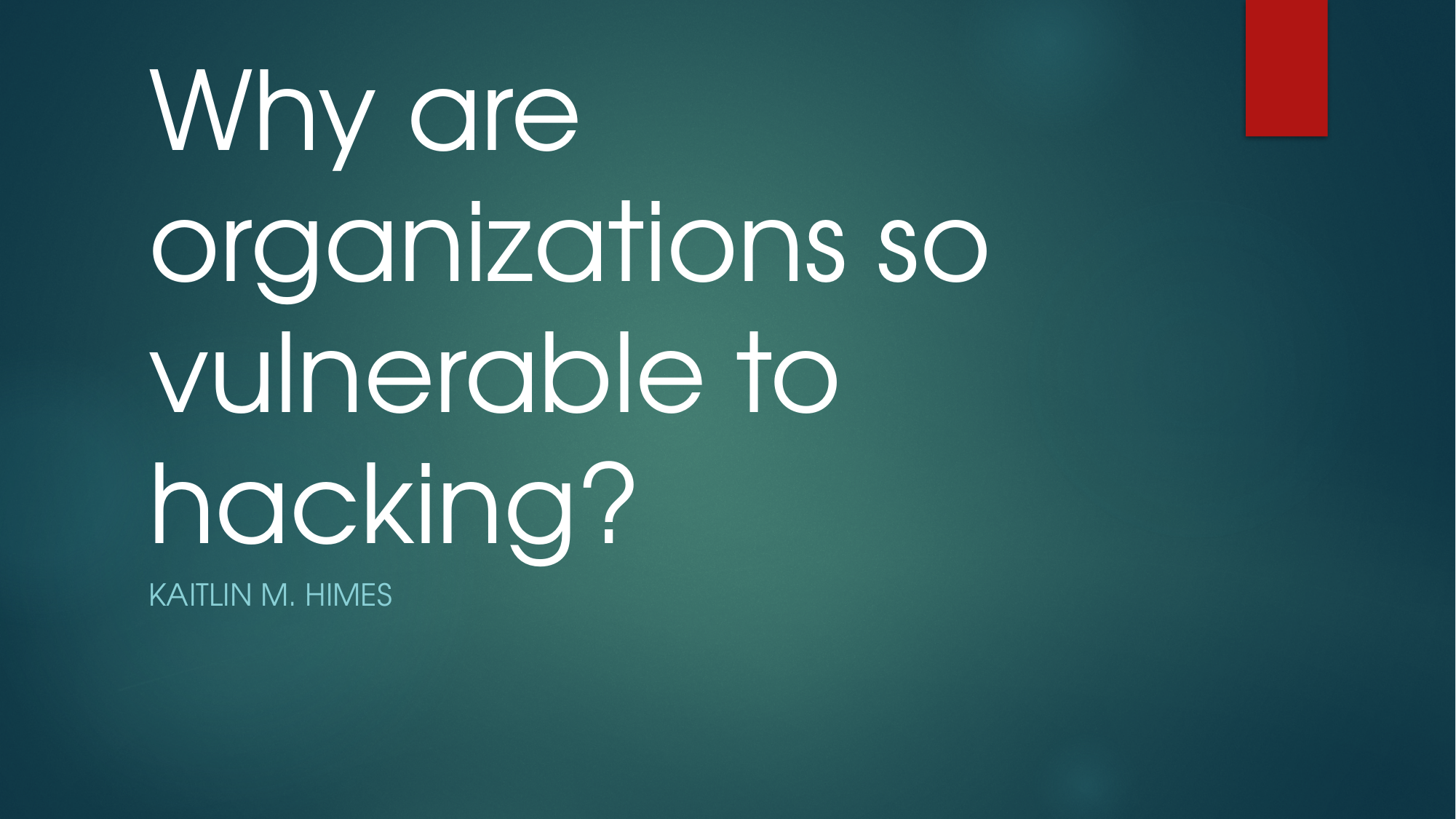

# Why are organizations so vulnerable to hacking?
Kaitlin M. Himes